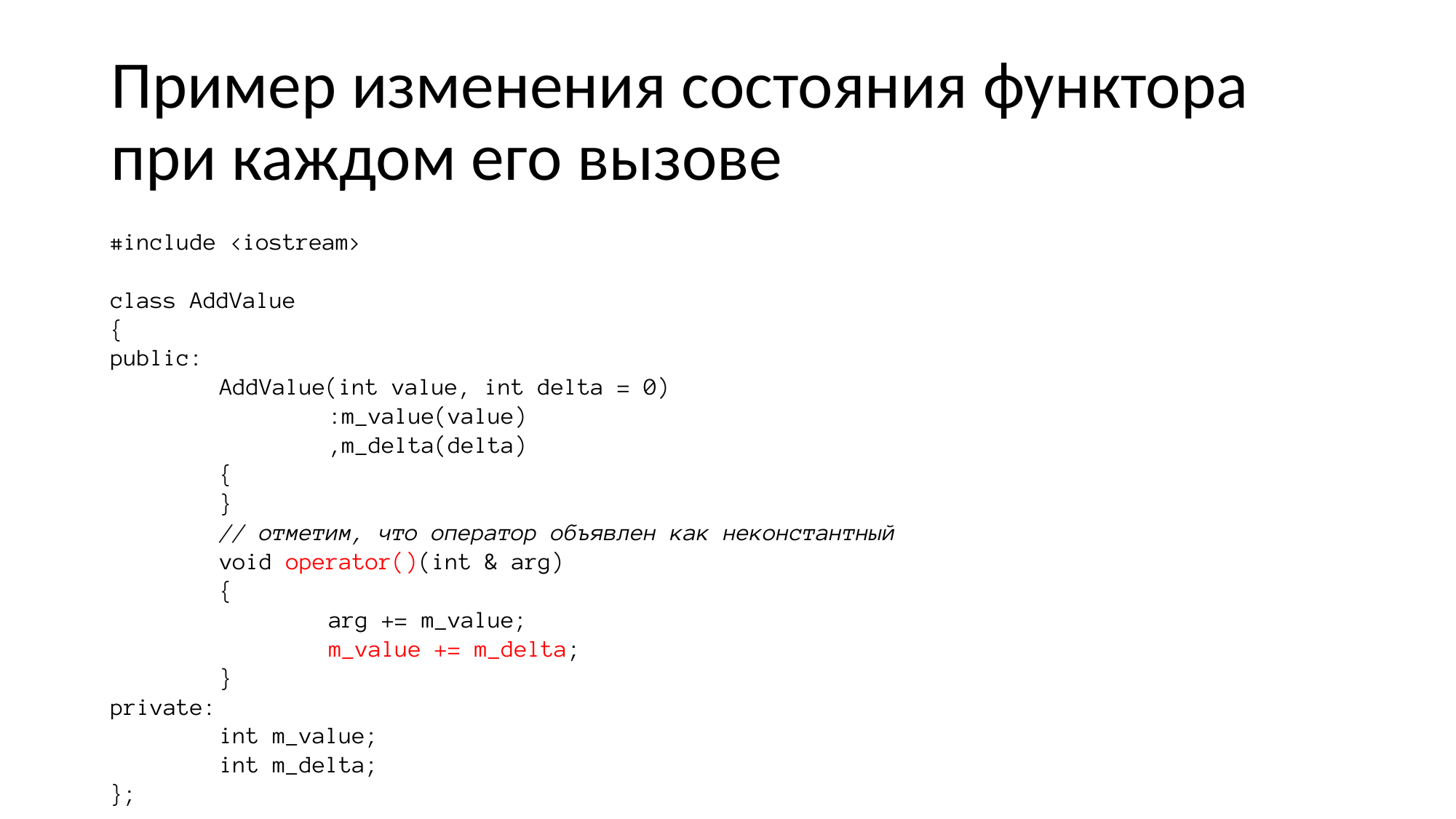

# Пример изменения состояния функтора при каждом его вызове
#include <iostream>

class AddValue
{
public:
	AddValue(int value, int delta = 0)
		:m_value(value)
		,m_delta(delta)
	{
	}
	// отметим, что оператор объявлен как неконстантный
	void operator()(int & arg)
	{
		arg += m_value;
		m_value += m_delta;
	}
private:
	int m_value;
	int m_delta;
};